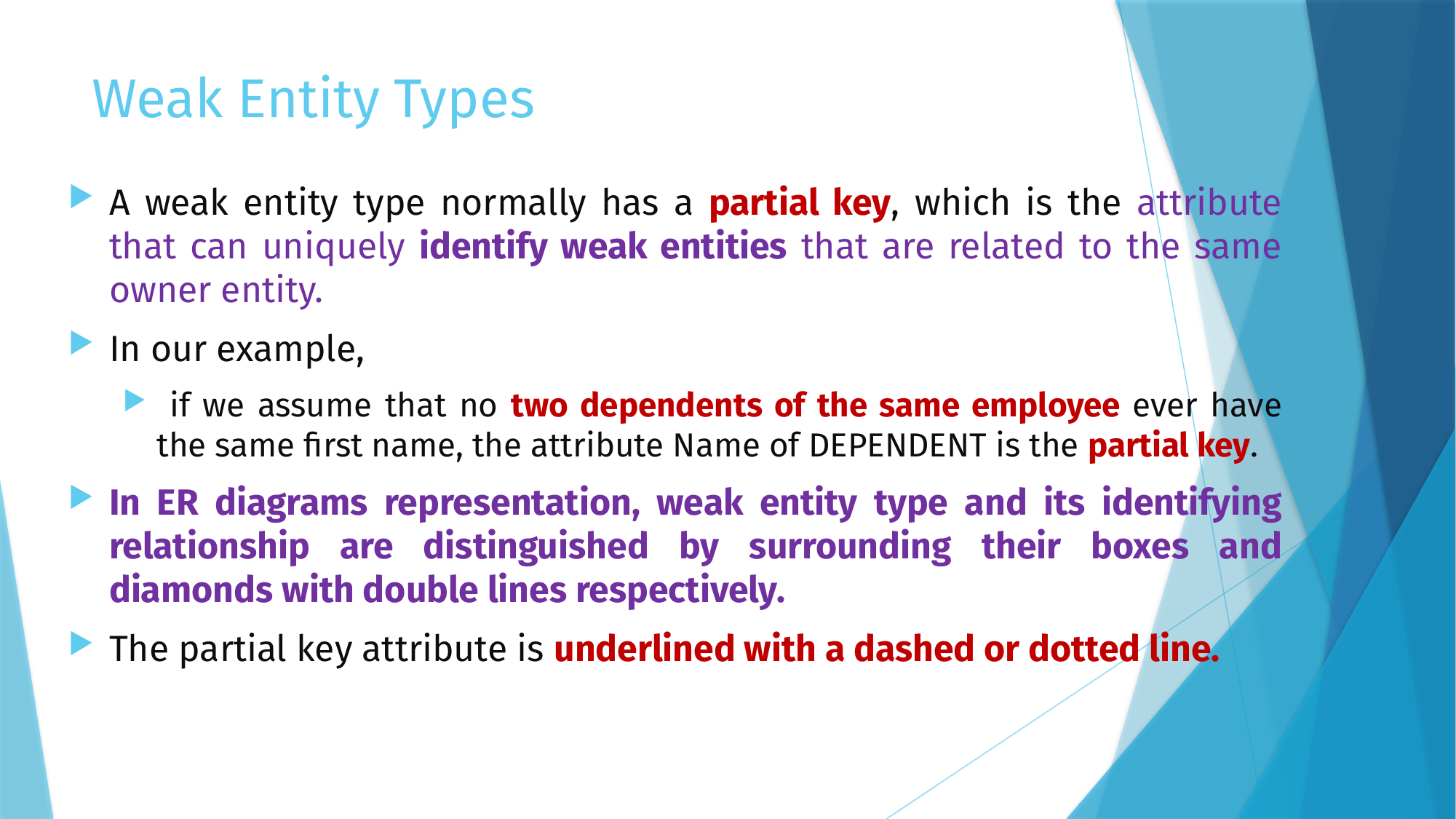

# Weak Entity Types
A weak entity type normally has a partial key, which is the attribute that can uniquely identify weak entities that are related to the same owner entity.
In our example,
 if we assume that no two dependents of the same employee ever have the same first name, the attribute Name of DEPENDENT is the partial key.
In ER diagrams representation, weak entity type and its identifying relationship are distinguished by surrounding their boxes and diamonds with double lines respectively.
The partial key attribute is underlined with a dashed or dotted line.